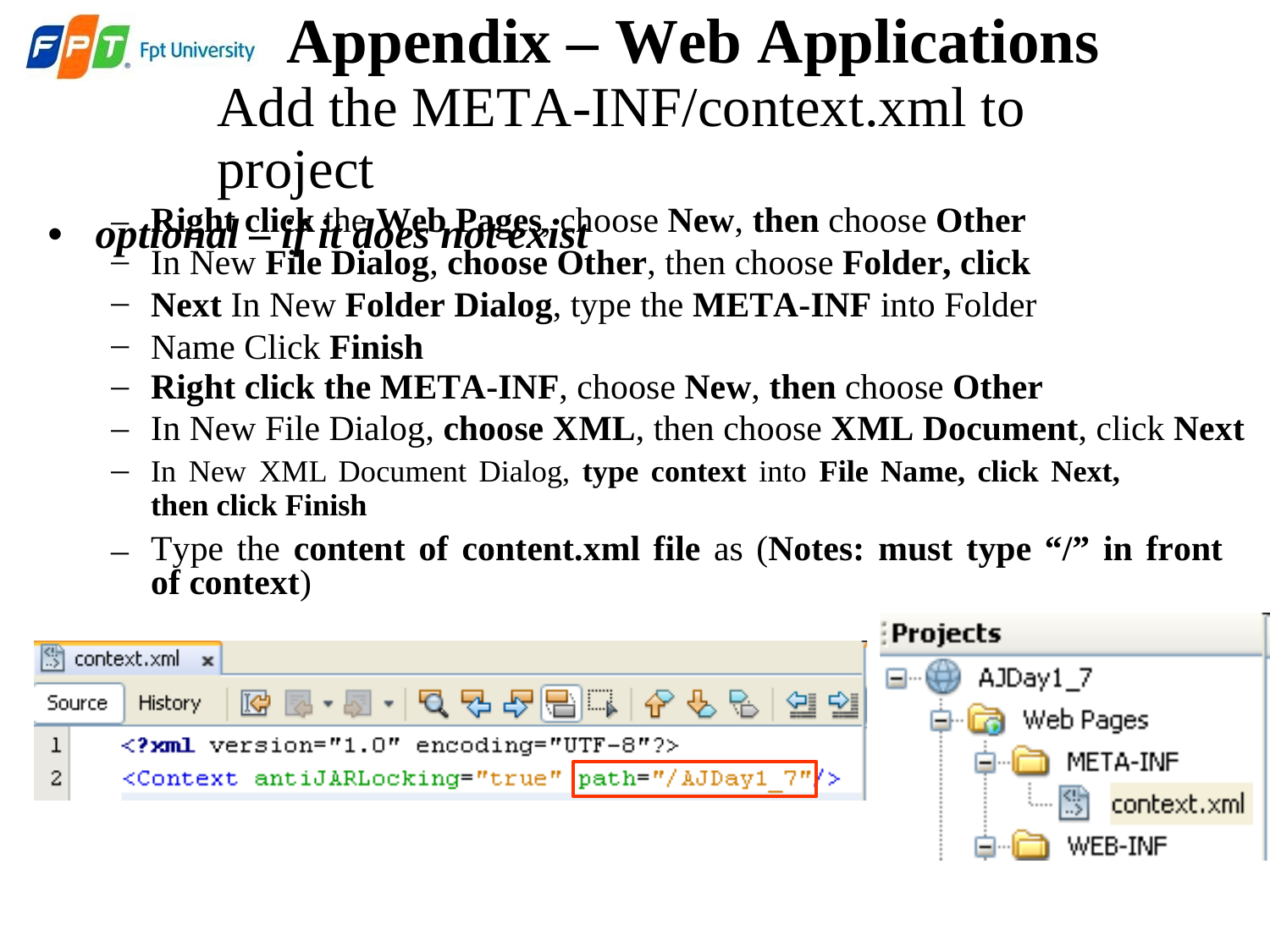

Appendix – Web Applications
Add the META-INF/context.xml to project
•  optional – if it does not exist
–
–
–
–
–
–
–
Right click the Web Pages, choose New, then choose Other
In New File Dialog, choose Other, then choose Folder, click Next In New Folder Dialog, type the META-INF into Folder Name Click Finish
Right click the META-INF, choose New, then choose Other
In New File Dialog, choose XML, then choose XML Document, click Next
In New XML Document Dialog, type context into File Name, click Next,
then click Finish
Type the content of content.xml file as (Notes: must type “/” in front of context)
–